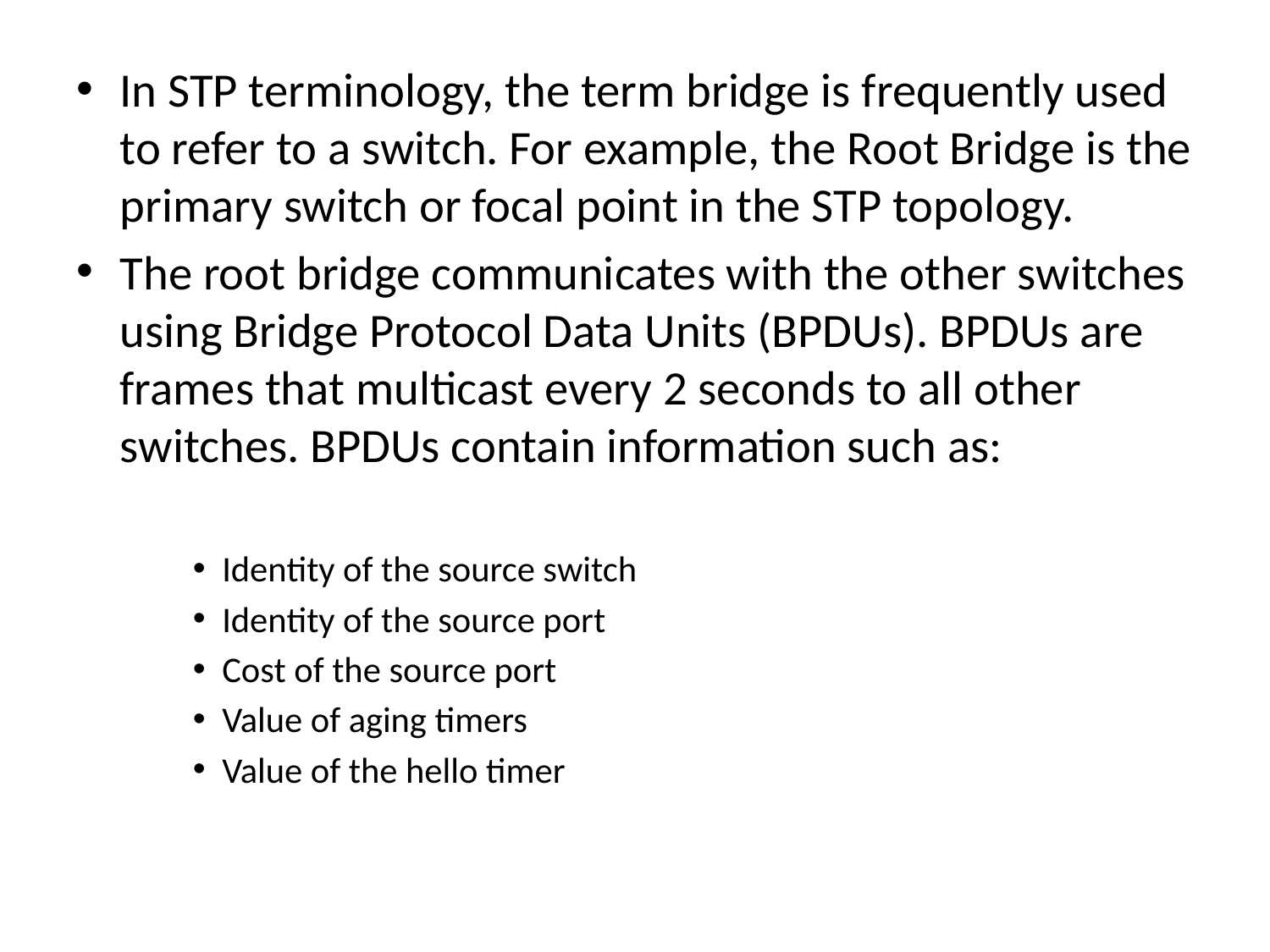

#
In STP terminology, the term bridge is frequently used to refer to a switch. For example, the Root Bridge is the primary switch or focal point in the STP topology.
The root bridge communicates with the other switches using Bridge Protocol Data Units (BPDUs). BPDUs are frames that multicast every 2 seconds to all other switches. BPDUs contain information such as:

Identity of the source switch
Identity of the source port
Cost of the source port
Value of aging timers
Value of the hello timer